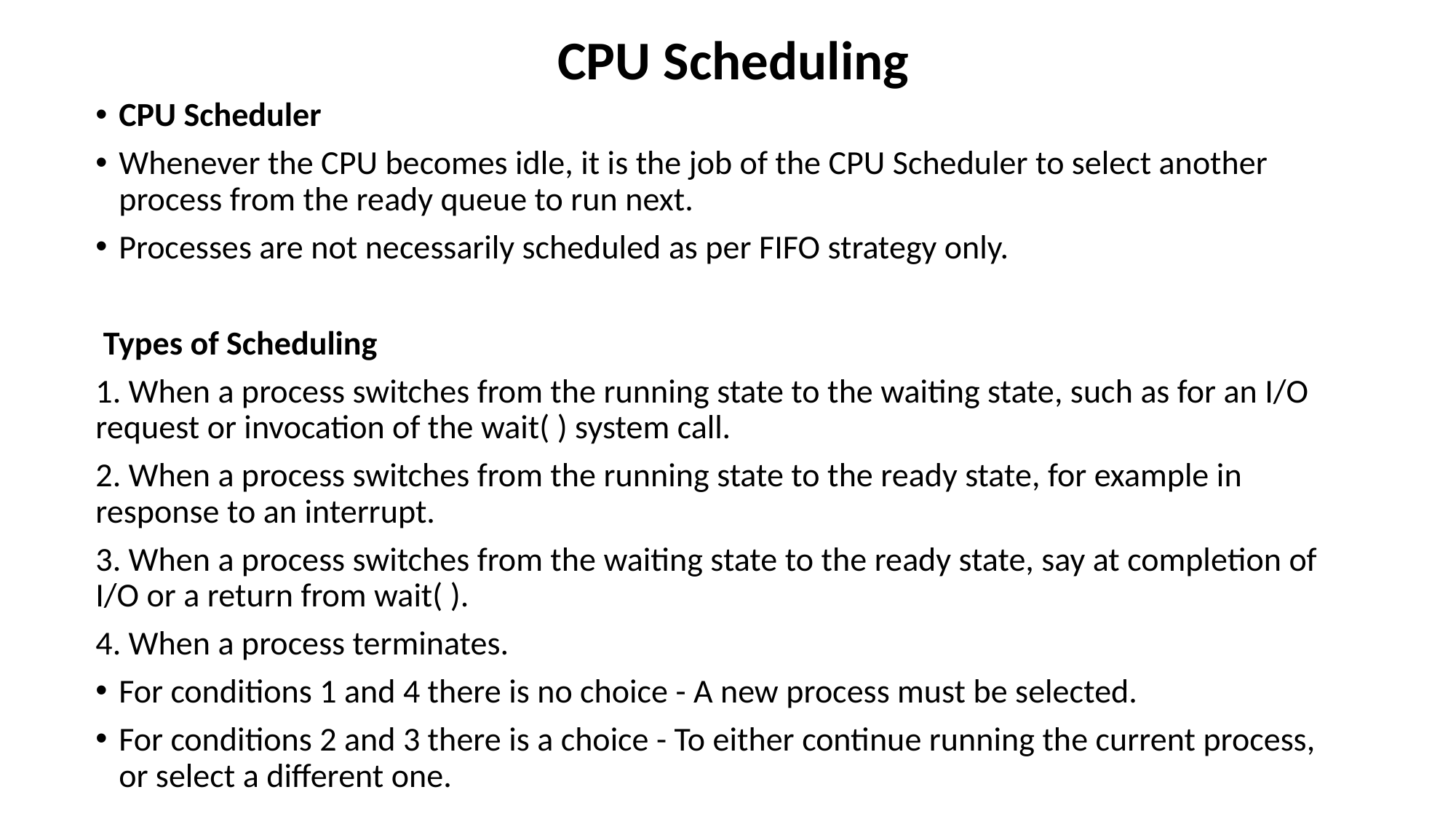

CPU Scheduling
CPU Scheduler
Whenever the CPU becomes idle, it is the job of the CPU Scheduler to select another process from the ready queue to run next.
Processes are not necessarily scheduled as per FIFO strategy only.

 Types of Scheduling
1. When a process switches from the running state to the waiting state, such as for an I/O request or invocation of the wait( ) system call.
2. When a process switches from the running state to the ready state, for example in response to an interrupt.
3. When a process switches from the waiting state to the ready state, say at completion of I/O or a return from wait( ).
4. When a process terminates.
For conditions 1 and 4 there is no choice - A new process must be selected.
For conditions 2 and 3 there is a choice - To either continue running the current process, or select a different one.